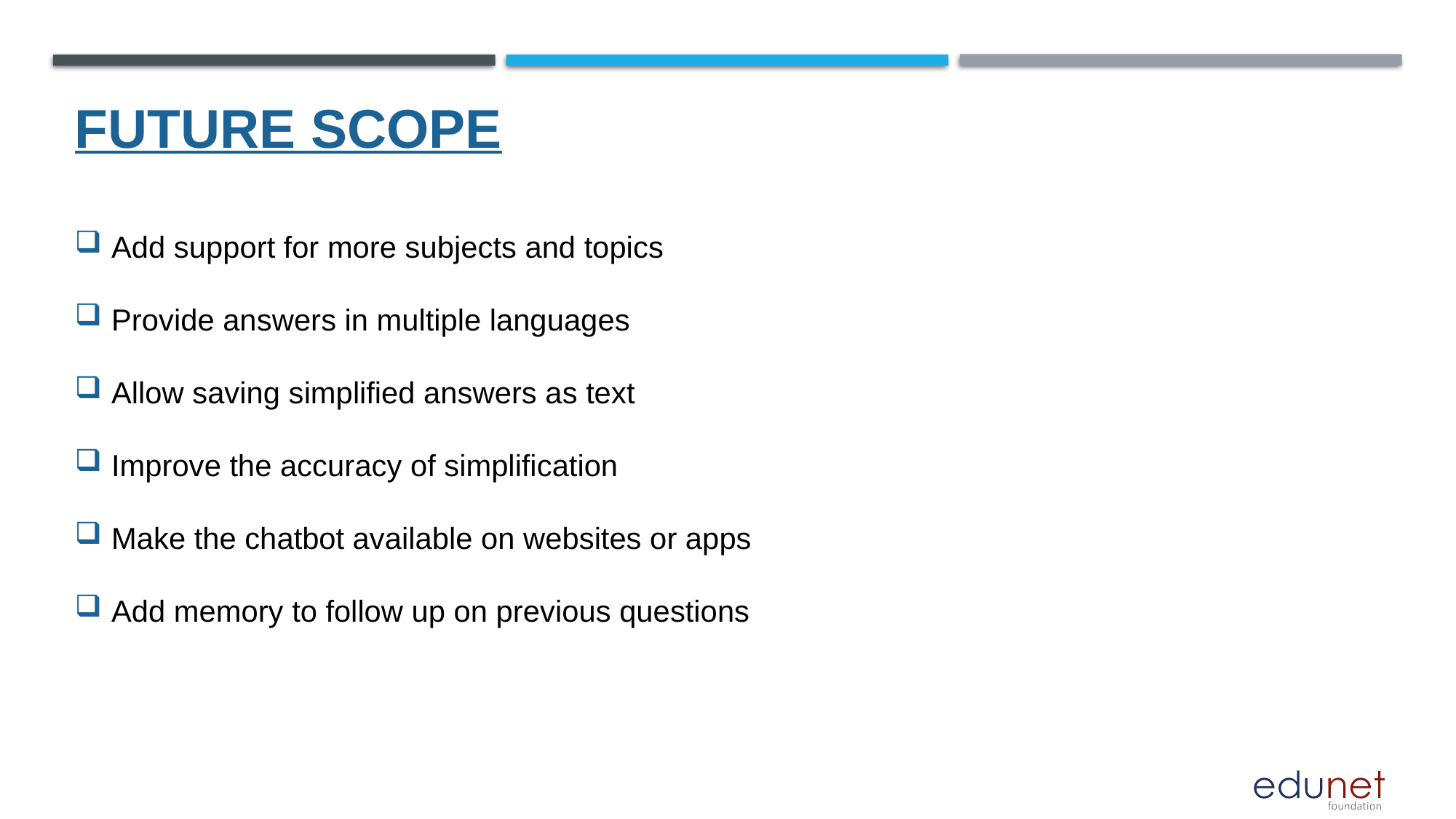

Future scope
Add support for more subjects and topics
Provide answers in multiple languages
Allow saving simplified answers as text
Improve the accuracy of simplification
Make the chatbot available on websites or apps
Add memory to follow up on previous questions